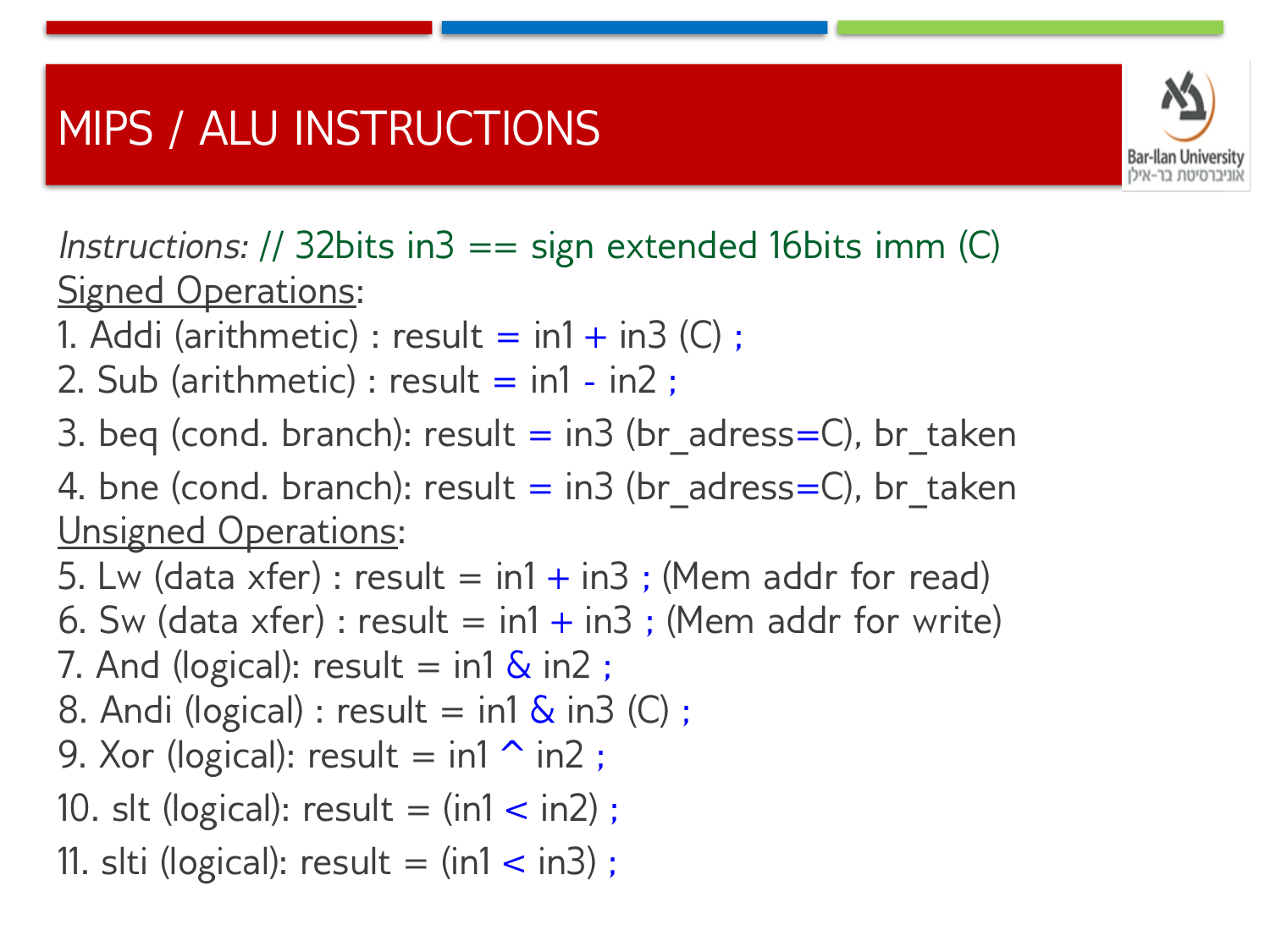

# MIPS / ALU Instructions
Instructions: // 32bits in3 == sign extended 16bits imm (C)
Signed Operations:
1. Addi (arithmetic) : result = in1 + in3 (C) ;
2. Sub (arithmetic) : result = in1 - in2 ;
3. beq (cond. branch): result = in3 (br_adress=C), br_taken
4. bne (cond. branch): result = in3 (br_adress=C), br_taken
Unsigned Operations:
5. Lw (data xfer) : result = in1 + in3 ; (Mem addr for read)
6. Sw (data xfer) : result = in1 + in3 ; (Mem addr for write)
7. And (logical): result = in1 & in2 ;
8. Andi (logical) : result = in1 & in3 (C) ;
9. Xor (logical): result = in1 ^ in2 ;
10. slt (logical): result = (in1 < in2) ;
11. slti (logical): result = (in1 < in3) ;